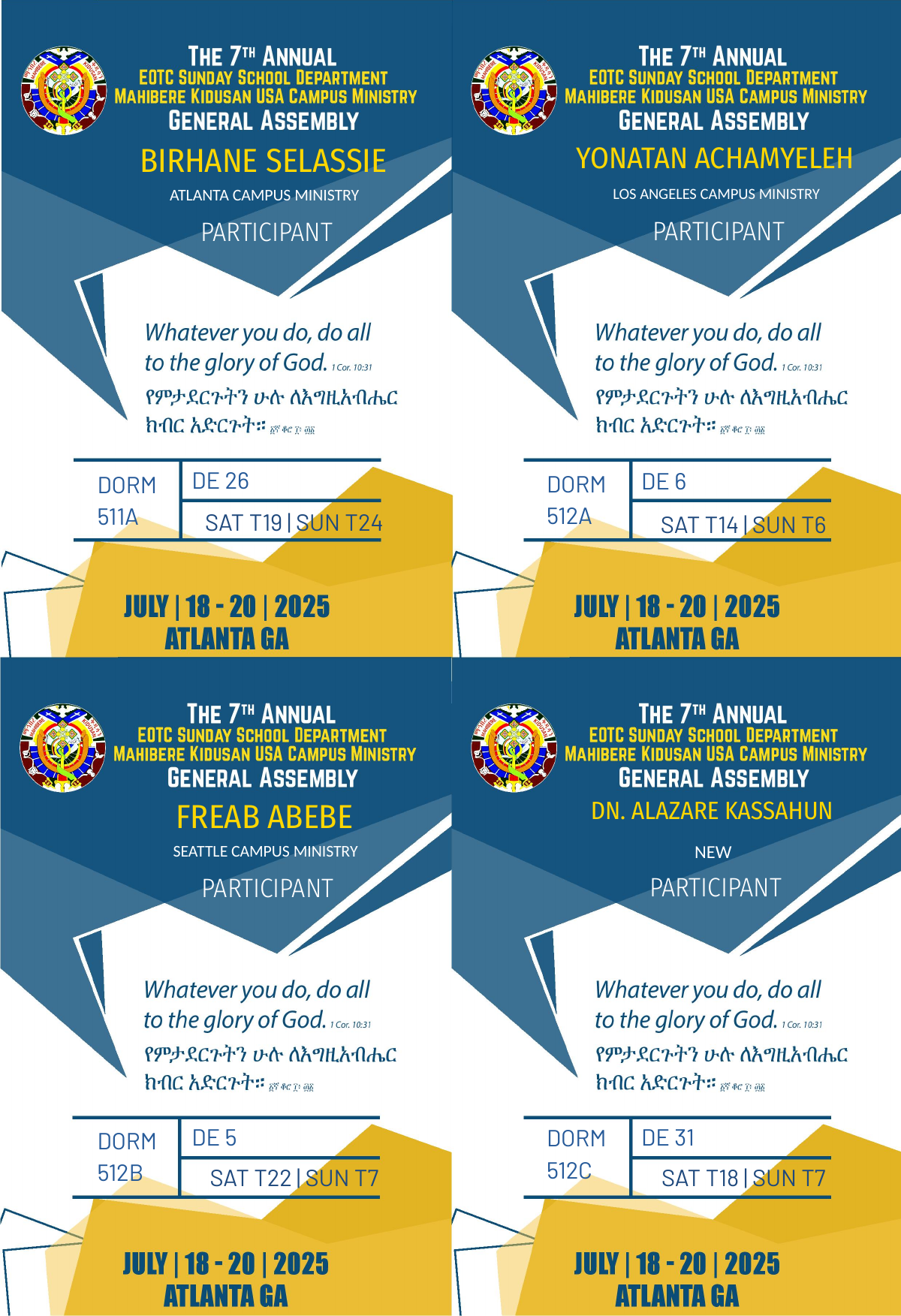

YONATAN ACHAMYELEH
BIRHANE SELASSIE
LOS ANGELES CAMPUS MINISTRY
ATLANTA CAMPUS MINISTRY
PARTICIPANT
PARTICIPANT
DE 26
DE 6
DORM
DORM
512A
511A
SAT T19 | SUN T24
SAT T14 | SUN T6
DN. ALAZARE KASSAHUN
FREAB ABEBE
NEW
SEATTLE CAMPUS MINISTRY
PARTICIPANT
PARTICIPANT
DE 5
DE 31
DORM
DORM
512C
512B
SAT T22 | SUN T7
SAT T18 | SUN T7